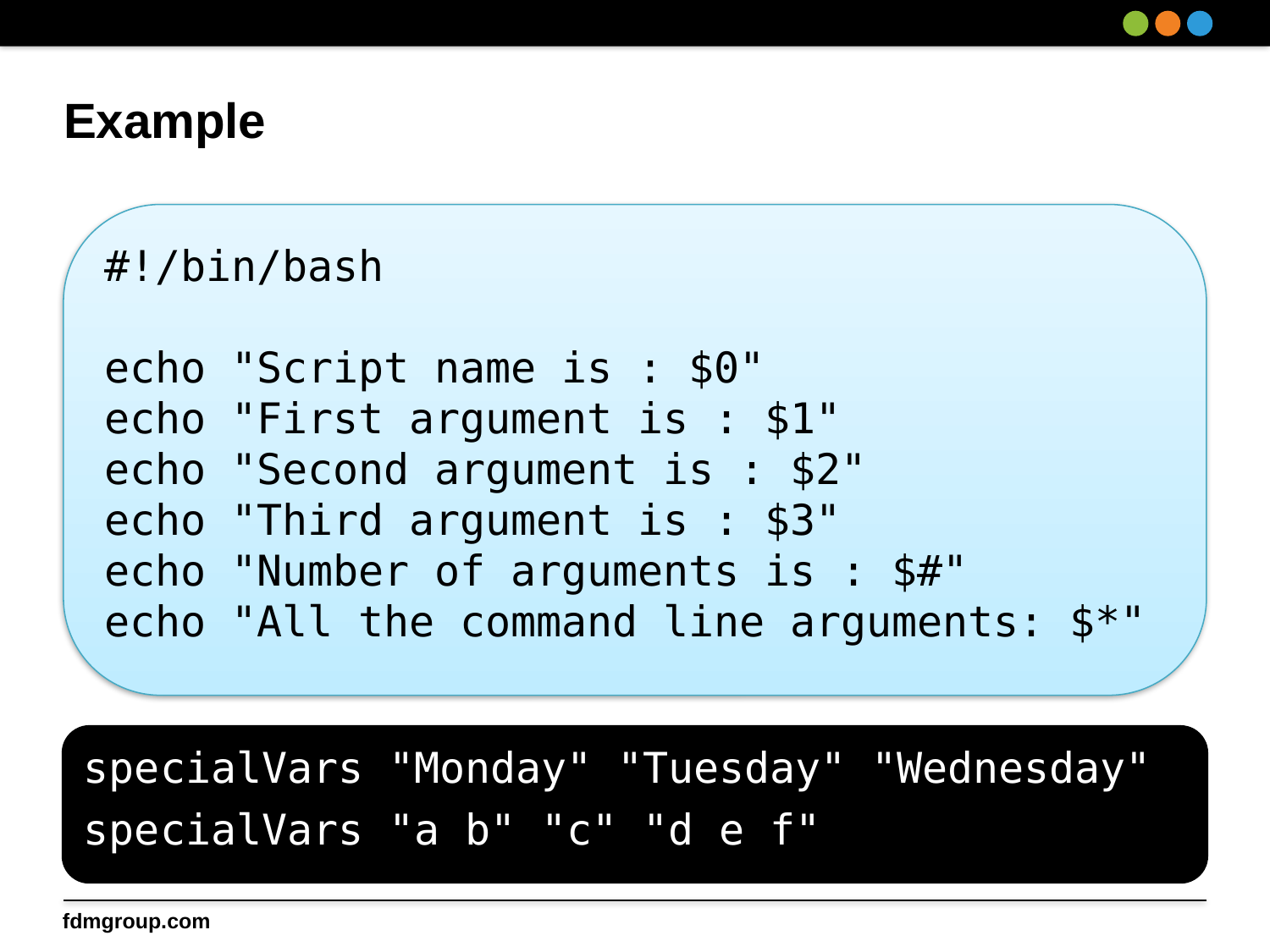

# Example
#!/bin/bash

echo "Script name is : $0"
echo "First argument is : $1"
echo "Second argument is : $2"
echo "Third argument is : $3"
echo "Number of arguments is : $#"
echo "All the command line arguments: $*"

specialVars "Monday" "Tuesday" "Wednesday"
specialVars "a b" "c" "d e f"